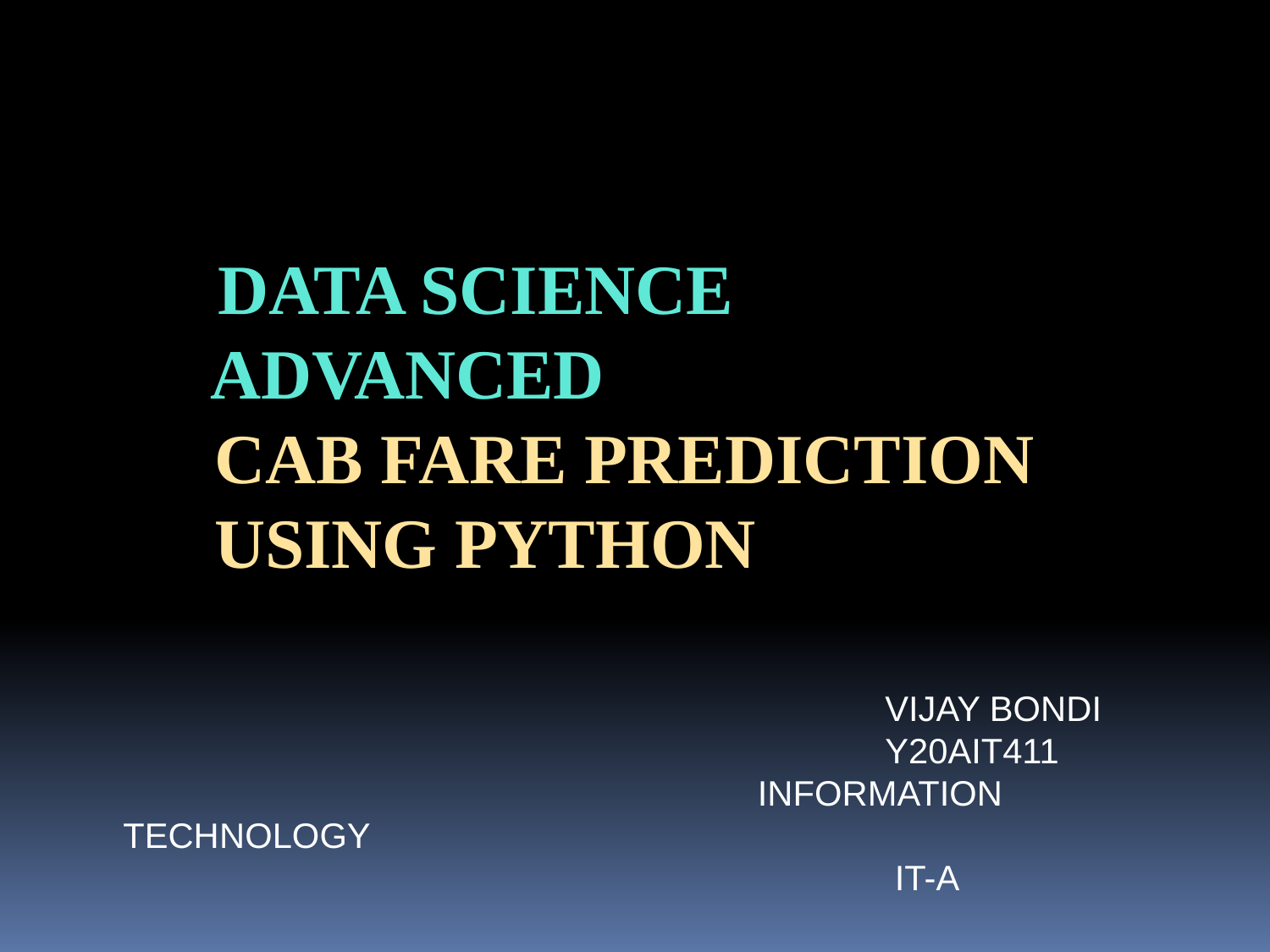

# DATA SCIENCE ADVANCED CAB FARE PREDICTION USING PYTHON
						VIJAY BONDI
						Y20AIT411
				             INFORMATION TECHNOLOGY
						 IT-A